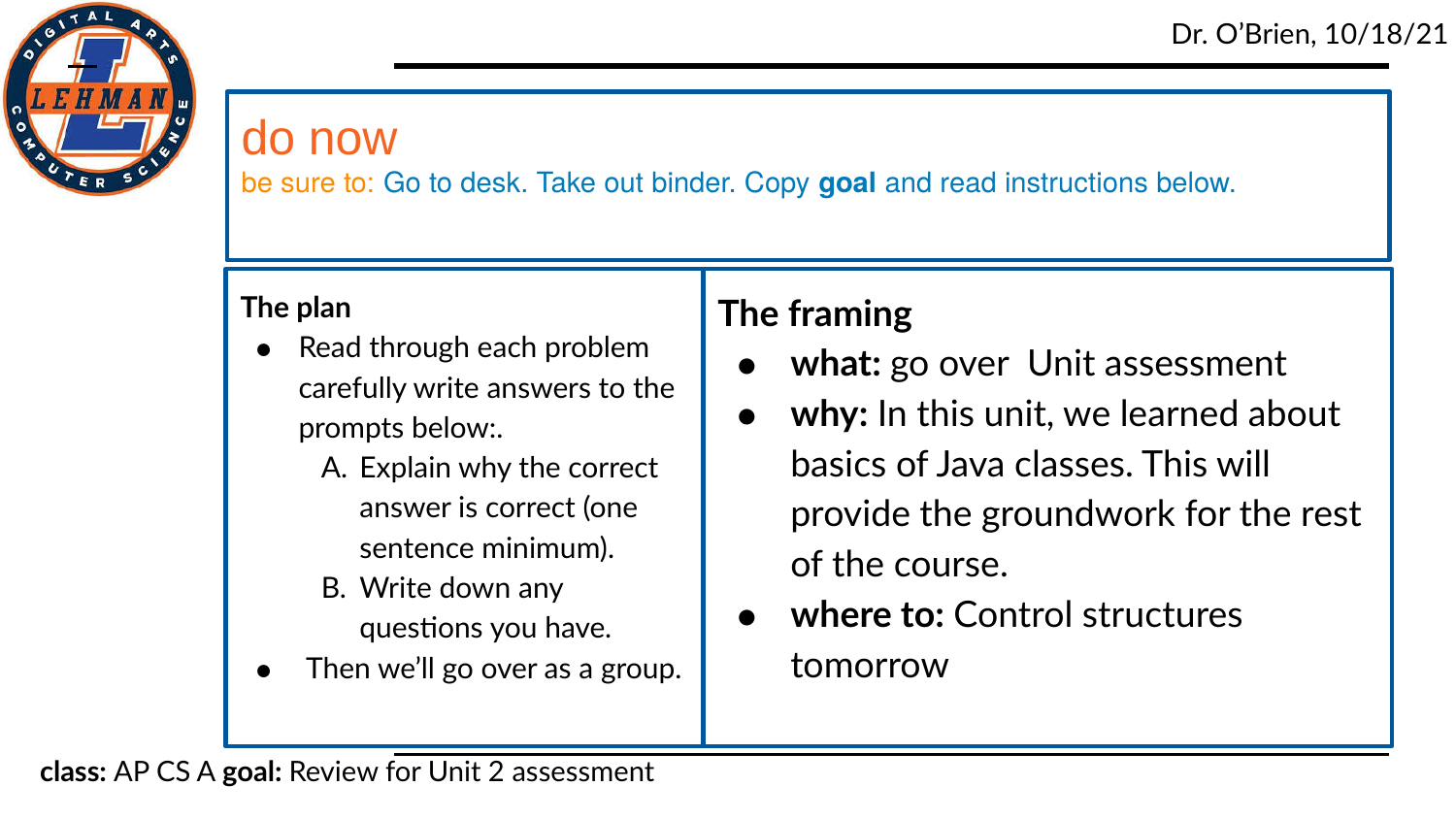

# do now
be sure to: Go to desk. Take out binder. Copy goal and read instructions below.
The plan
Read through each problem carefully write answers to the prompts below:.
Explain why the correct answer is correct (one sentence minimum).
Write down any questions you have.
 Then we’ll go over as a group.
The framing
what: go over  Unit assessment
why: In this unit, we learned about basics of Java classes. This will provide the groundwork for the rest of the course.
where to: Control structures tomorrow